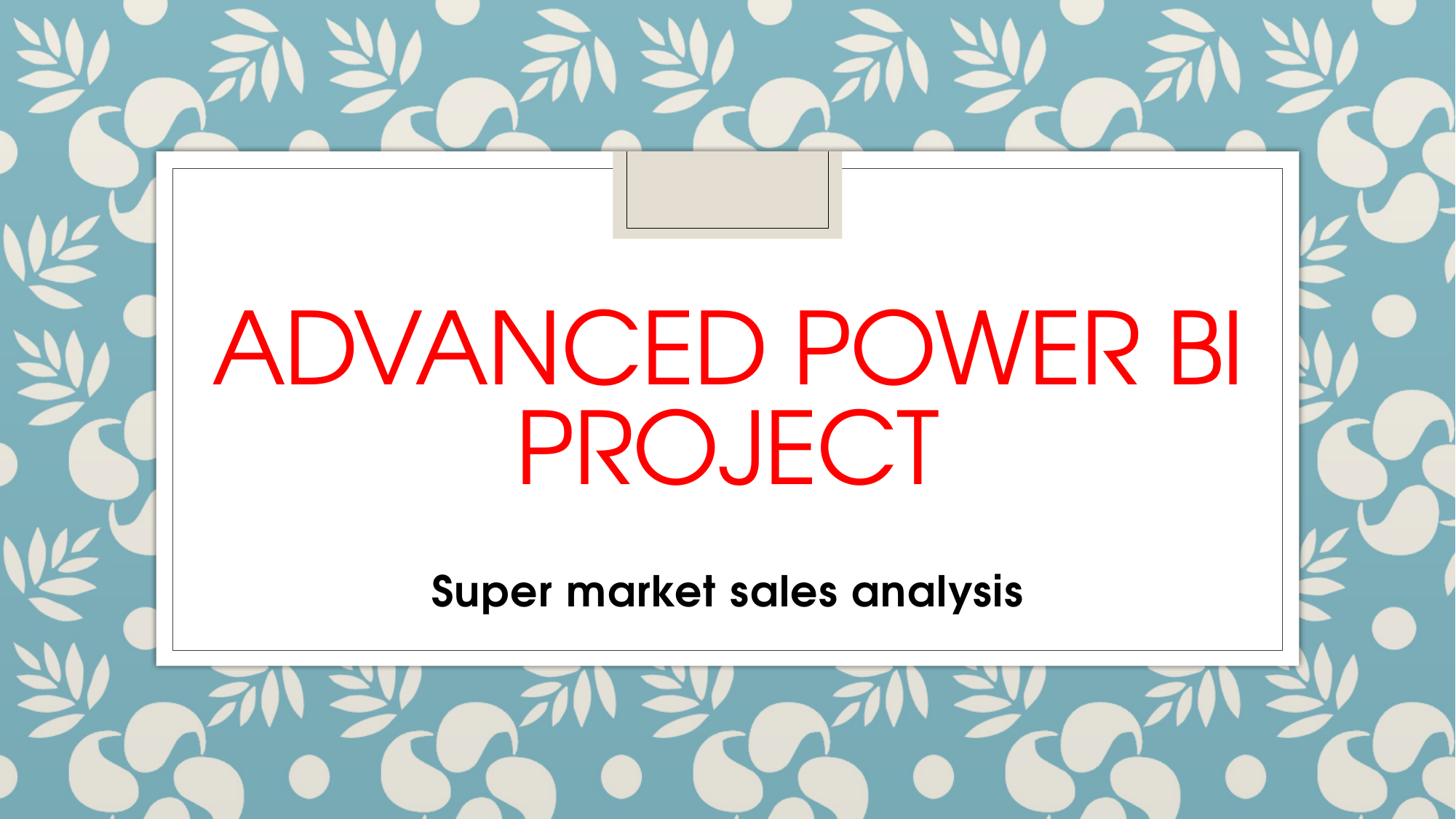

# Advanced power bi project
Super market sales analysis